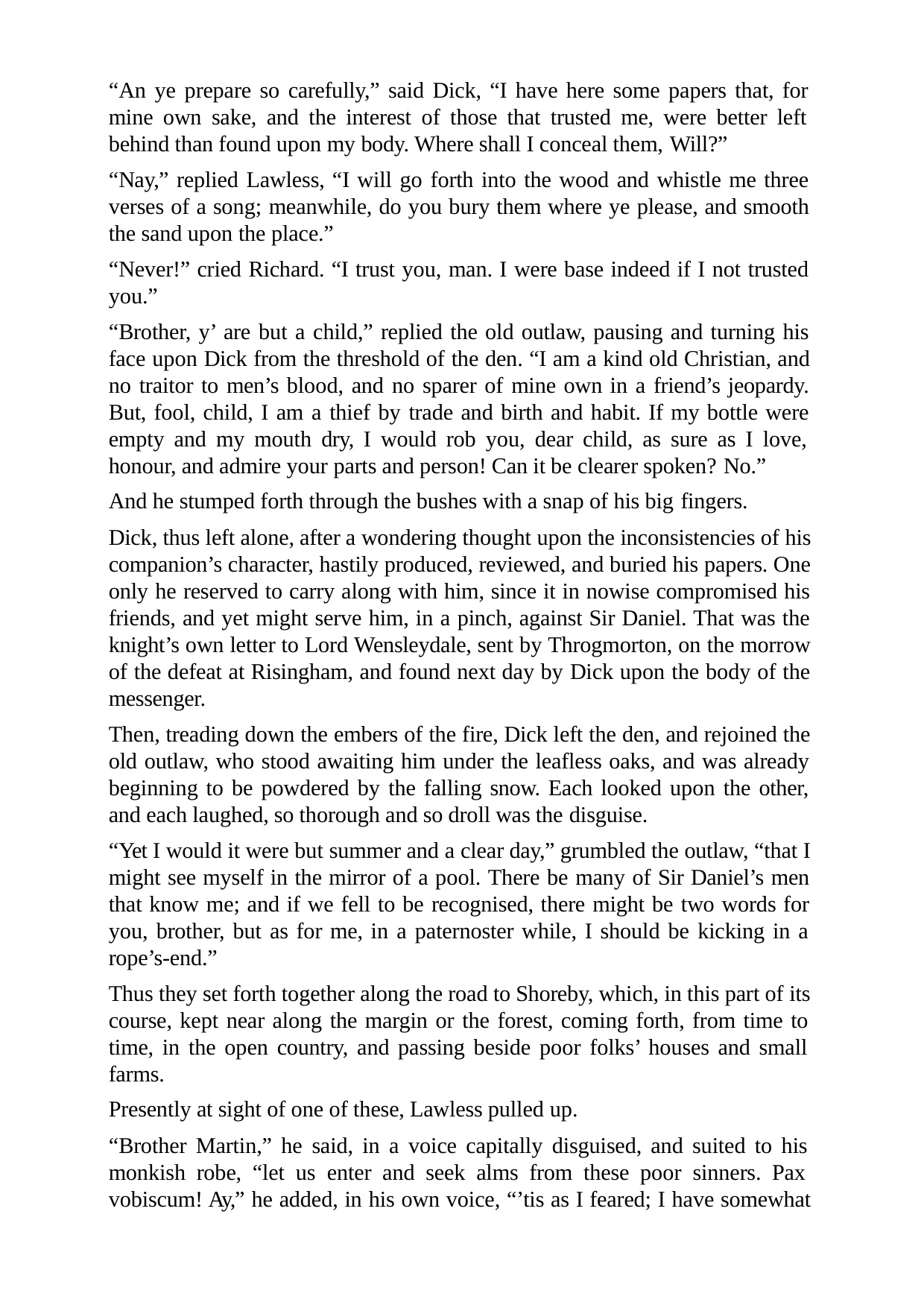

“An ye prepare so carefully,” said Dick, “I have here some papers that, for  mine own sake, and the interest of those that trusted me, were better left  behind than found upon my body. Where shall I conceal them, Will?”
“Nay,” replied Lawless, “I will go forth into the wood and whistle me three  verses of a song; meanwhile, do you bury them where ye please, and smooth  the sand upon the place.”
“Never!” cried Richard. “I trust you, man. I were base indeed if I not trusted  you.”
“Brother, y’ are but a child,” replied the old outlaw, pausing and turning his  face upon Dick from the threshold of the den. “I am a kind old Christian, and  no traitor to men’s blood, and no sparer of mine own in a friend’s jeopardy.  But, fool, child, I am a thief by trade and birth and habit. If my bottle were  empty and my mouth dry, I would rob you, dear child, as sure as I love,  honour, and admire your parts and person! Can it be clearer spoken? No.”
And he stumped forth through the bushes with a snap of his big fingers.
Dick, thus left alone, after a wondering thought upon the inconsistencies of his  companion’s character, hastily produced, reviewed, and buried his papers. One  only he reserved to carry along with him, since it in nowise compromised his  friends, and yet might serve him, in a pinch, against Sir Daniel. That was the  knight’s own letter to Lord Wensleydale, sent by Throgmorton, on the morrow  of the defeat at Risingham, and found next day by Dick upon the body of the  messenger.
Then, treading down the embers of the fire, Dick left the den, and rejoined the  old outlaw, who stood awaiting him under the leafless oaks, and was already  beginning to be powdered by the falling snow. Each looked upon the other,  and each laughed, so thorough and so droll was the disguise.
“Yet I would it were but summer and a clear day,” grumbled the outlaw, “that I  might see myself in the mirror of a pool. There be many of Sir Daniel’s men  that know me; and if we fell to be recognised, there might be two words for  you, brother, but as for me, in a paternoster while, I should be kicking in a  rope’s-end.”
Thus they set forth together along the road to Shoreby, which, in this part of its  course, kept near along the margin or the forest, coming forth, from time to  time, in the open country, and passing beside poor folks’ houses and small  farms.
Presently at sight of one of these, Lawless pulled up.
“Brother Martin,” he said, in a voice capitally disguised, and suited to his  monkish robe, “let us enter and seek alms from these poor sinners. Pax  vobiscum! Ay,” he added, in his own voice, “’tis as I feared; I have somewhat